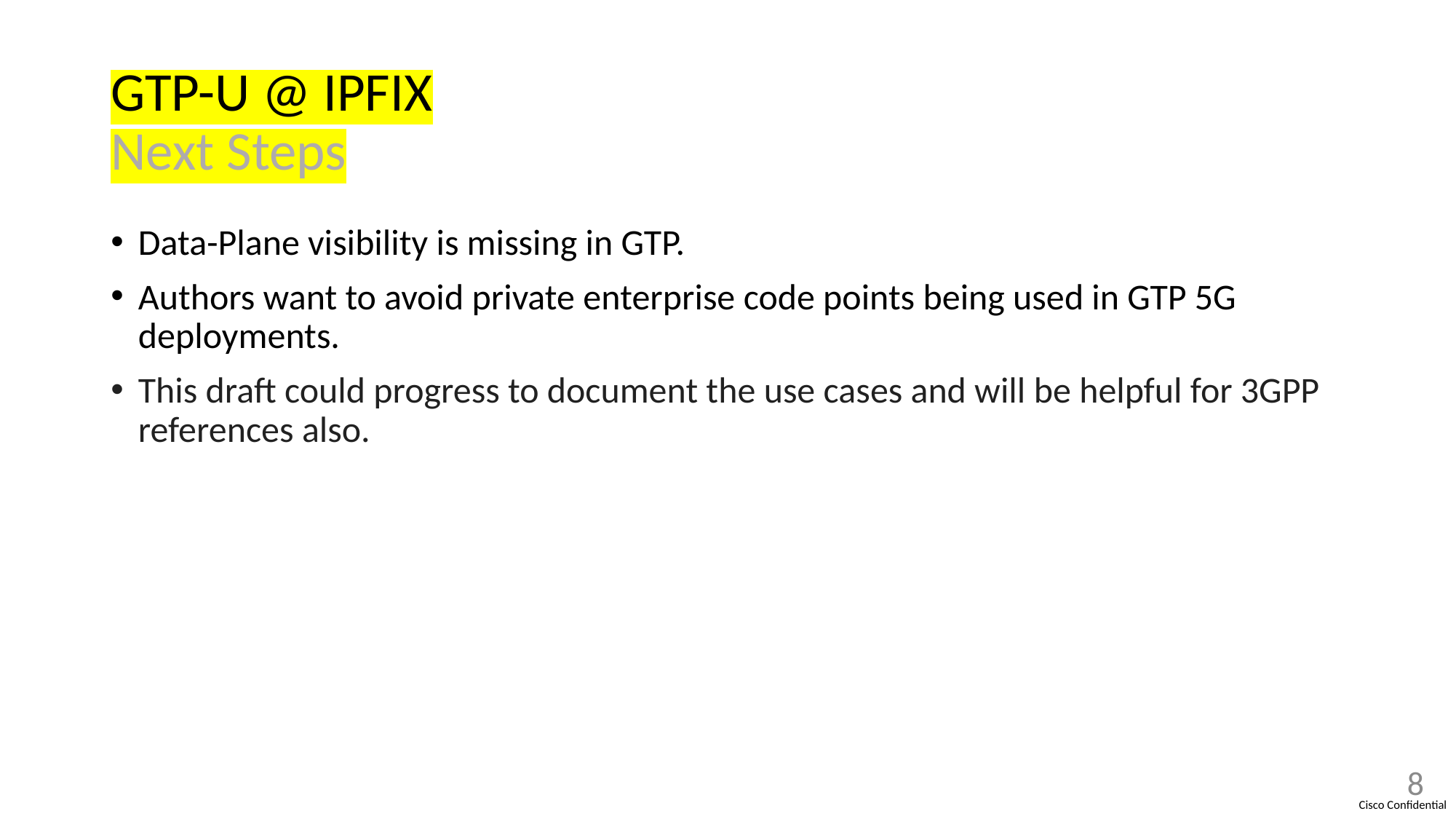

# GTP-U @ IPFIX Next Steps
Data-Plane visibility is missing in GTP.
Authors want to avoid private enterprise code points being used in GTP 5G deployments.
This draft could progress to document the use cases and will be helpful for 3GPP references also.

8